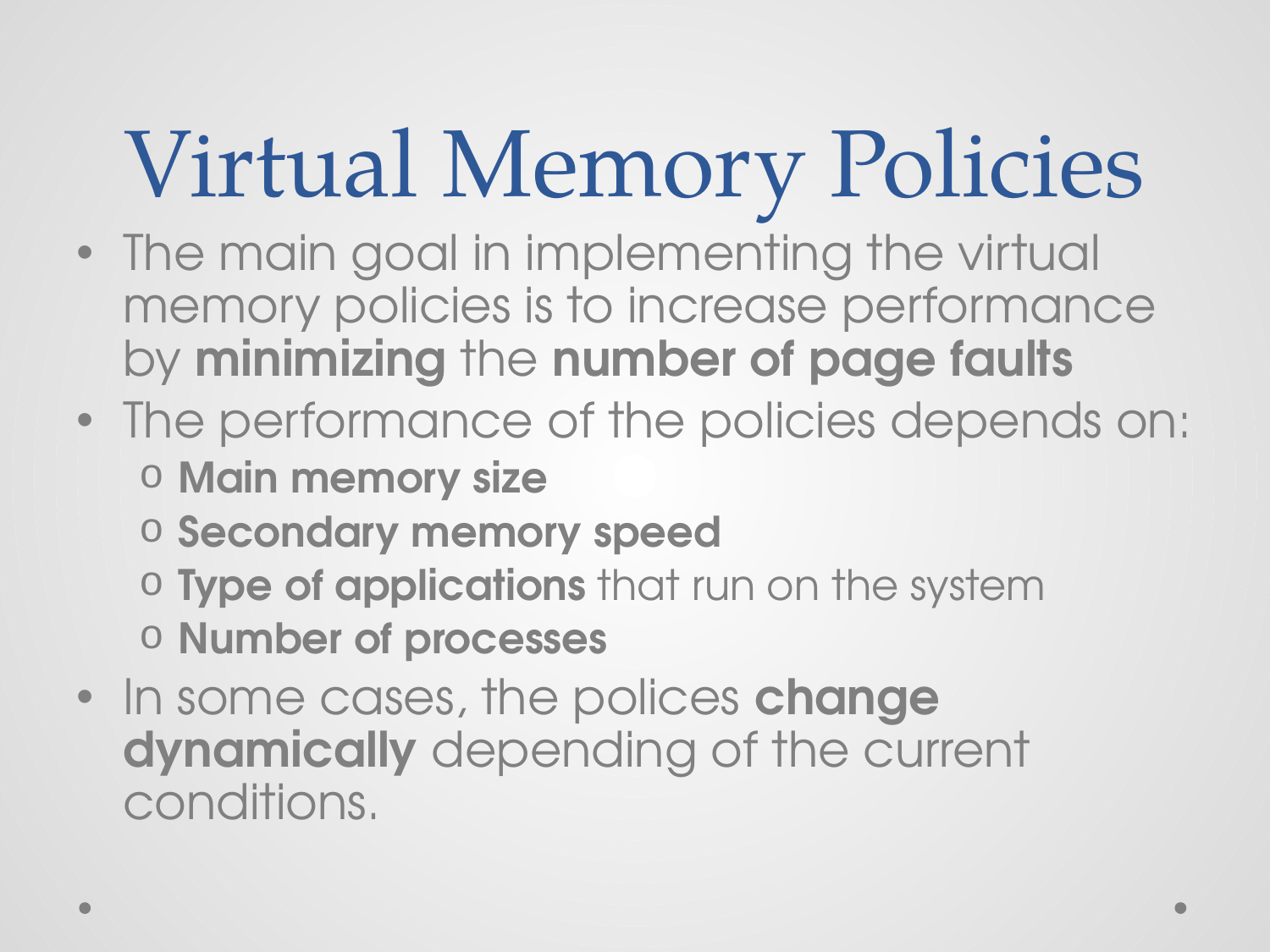

# Virtual Memory Policies
The main goal in implementing the virtual memory policies is to increase performance by minimizing the number of page faults
The performance of the policies depends on:
Main memory size
Secondary memory speed
Type of applications that run on the system
Number of processes
In some cases, the polices change dynamically depending of the current conditions.